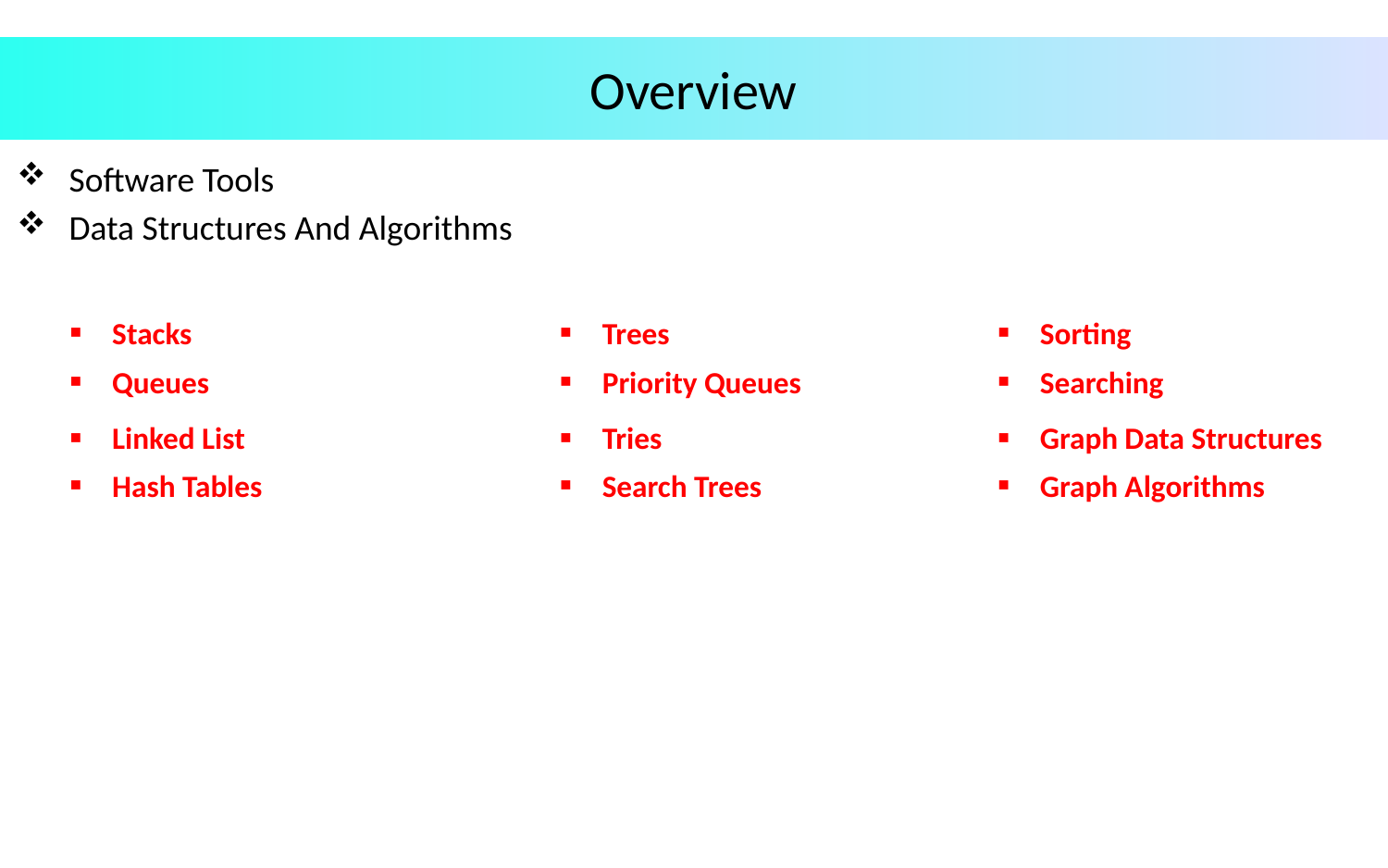

Overview
# Software Tools
Data Structures And Algorithms

| Stacks | Trees | Sorting |
| --- | --- | --- |
| Queues | Priority Queues | Searching |
| Linked List | Tries | Graph Data Structures |
| Hash Tables | Search Trees | Graph Algorithms |